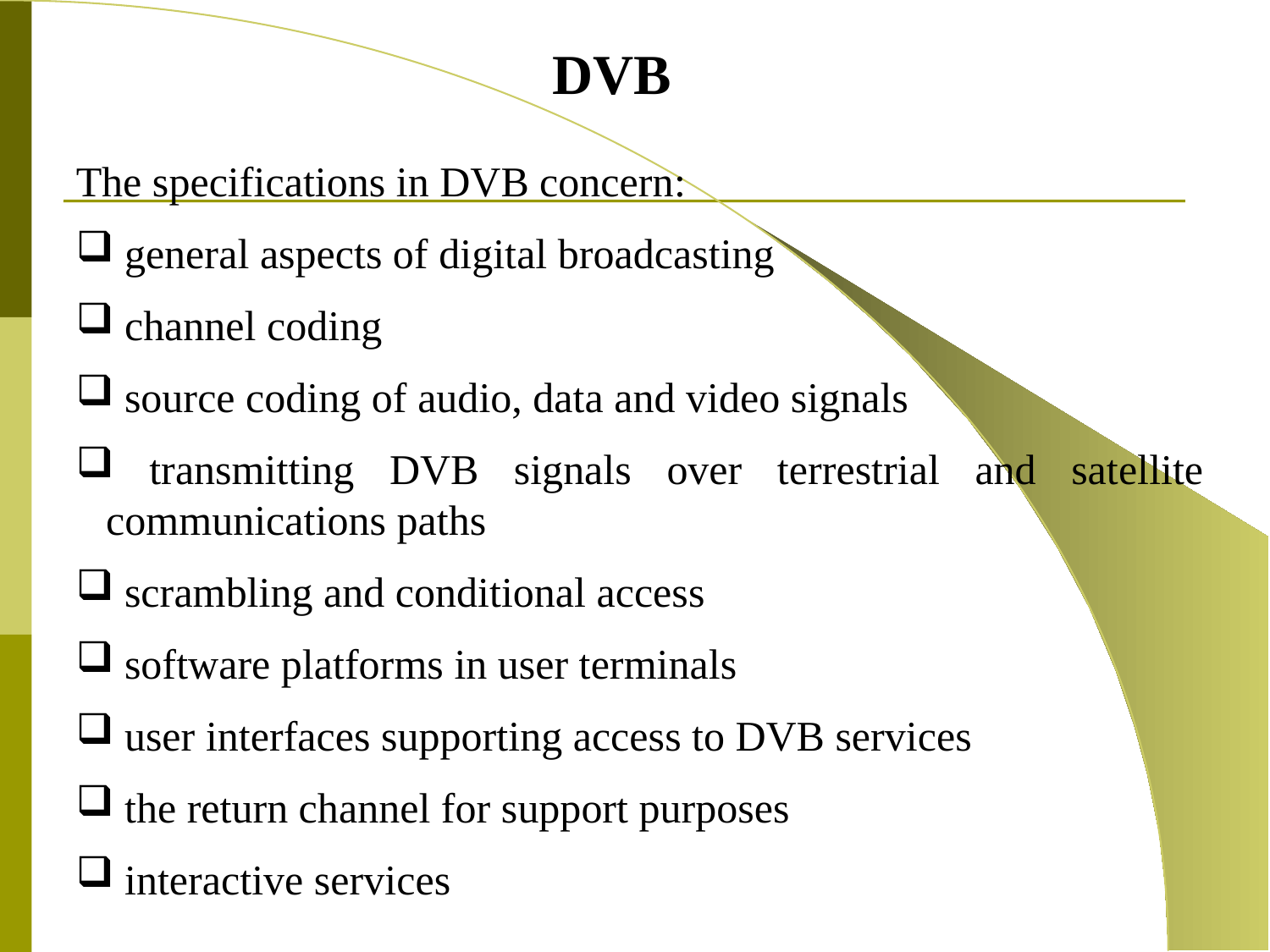

DVB
The specifications in DVB concern:
 general aspects of digital broadcasting
 channel coding
 source coding of audio, data and video signals
 transmitting DVB signals over terrestrial and satellite communications paths
 scrambling and conditional access
 software platforms in user terminals
 user interfaces supporting access to DVB services
 the return channel for support purposes
 interactive services